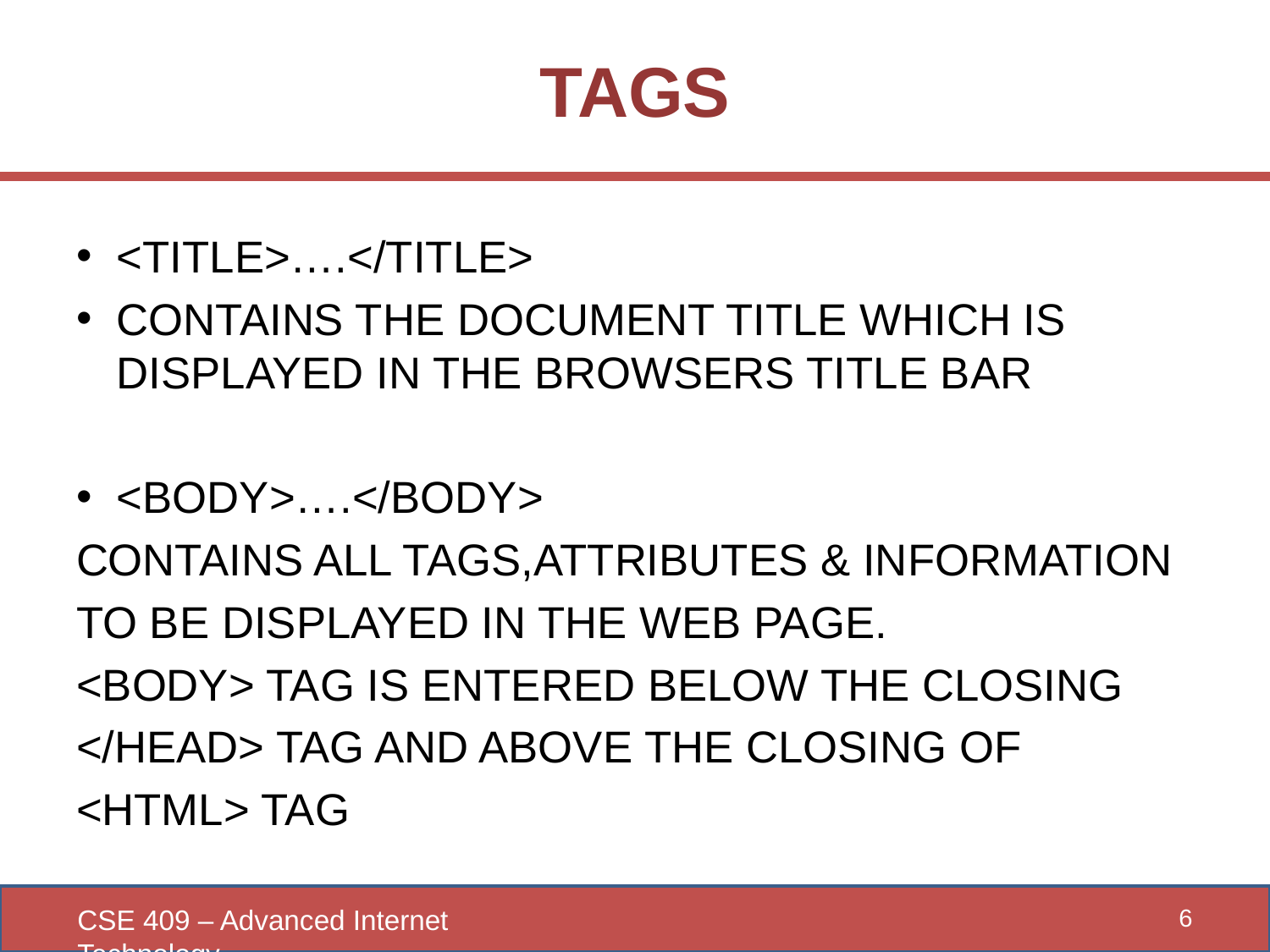

# TAGS
<TITLE>….</TITLE>
CONTAINS THE DOCUMENT TITLE WHICH IS DISPLAYED IN THE BROWSERS TITLE BAR

<BODY>….</BODY>
CONTAINS ALL TAGS,ATTRIBUTES & INFORMATION
TO BE DISPLAYED IN THE WEB PAGE.
<BODY> TAG IS ENTERED BELOW THE CLOSING
</HEAD> TAG AND ABOVE THE CLOSING OF
<HTML> TAG